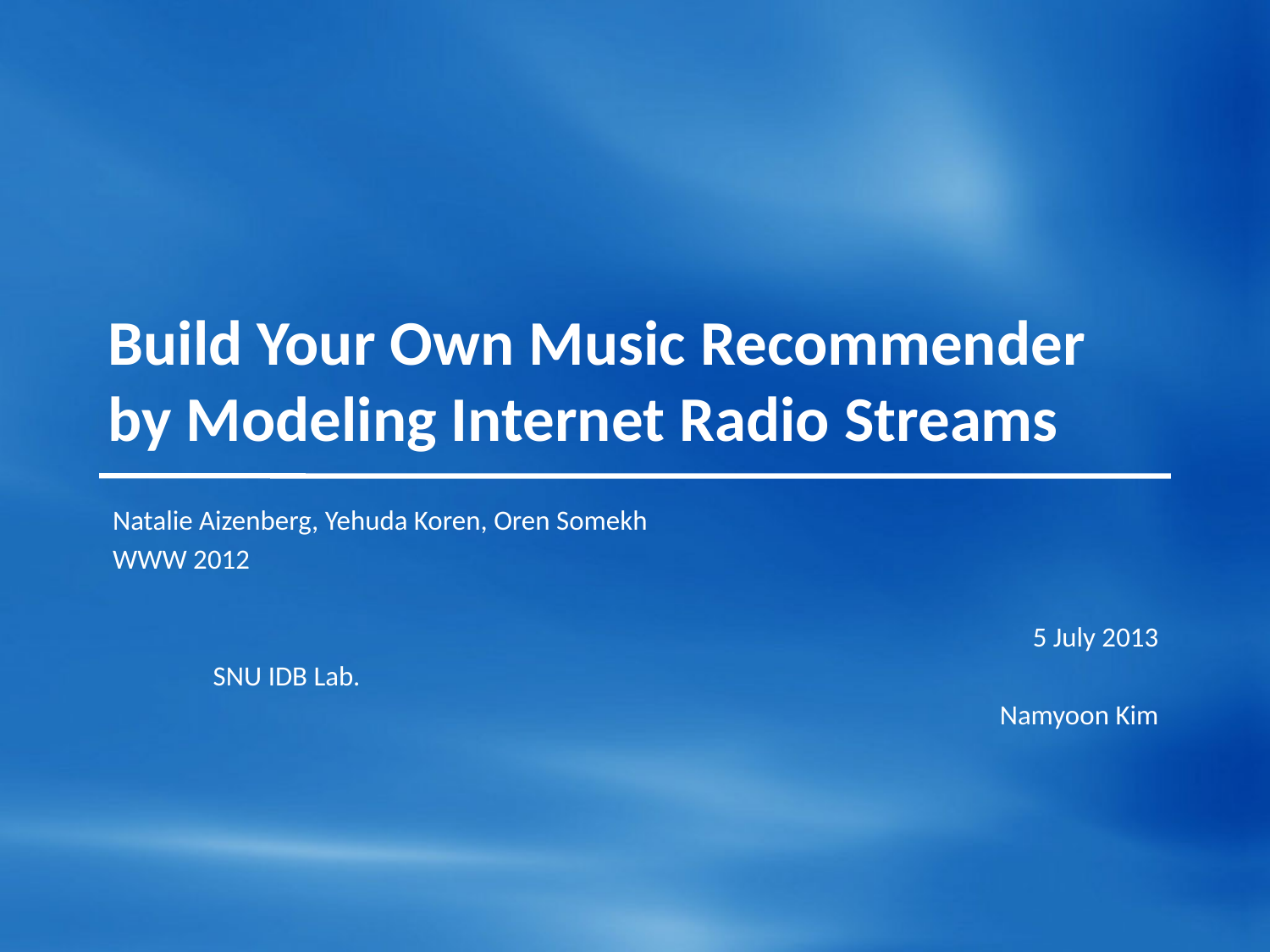

# Build Your Own Music Recommender by Modeling Internet Radio Streams
Natalie Aizenberg, Yehuda Koren, Oren Somekh
WWW 2012

 5 July 2013
							SNU IDB Lab.
						Namyoon Kim